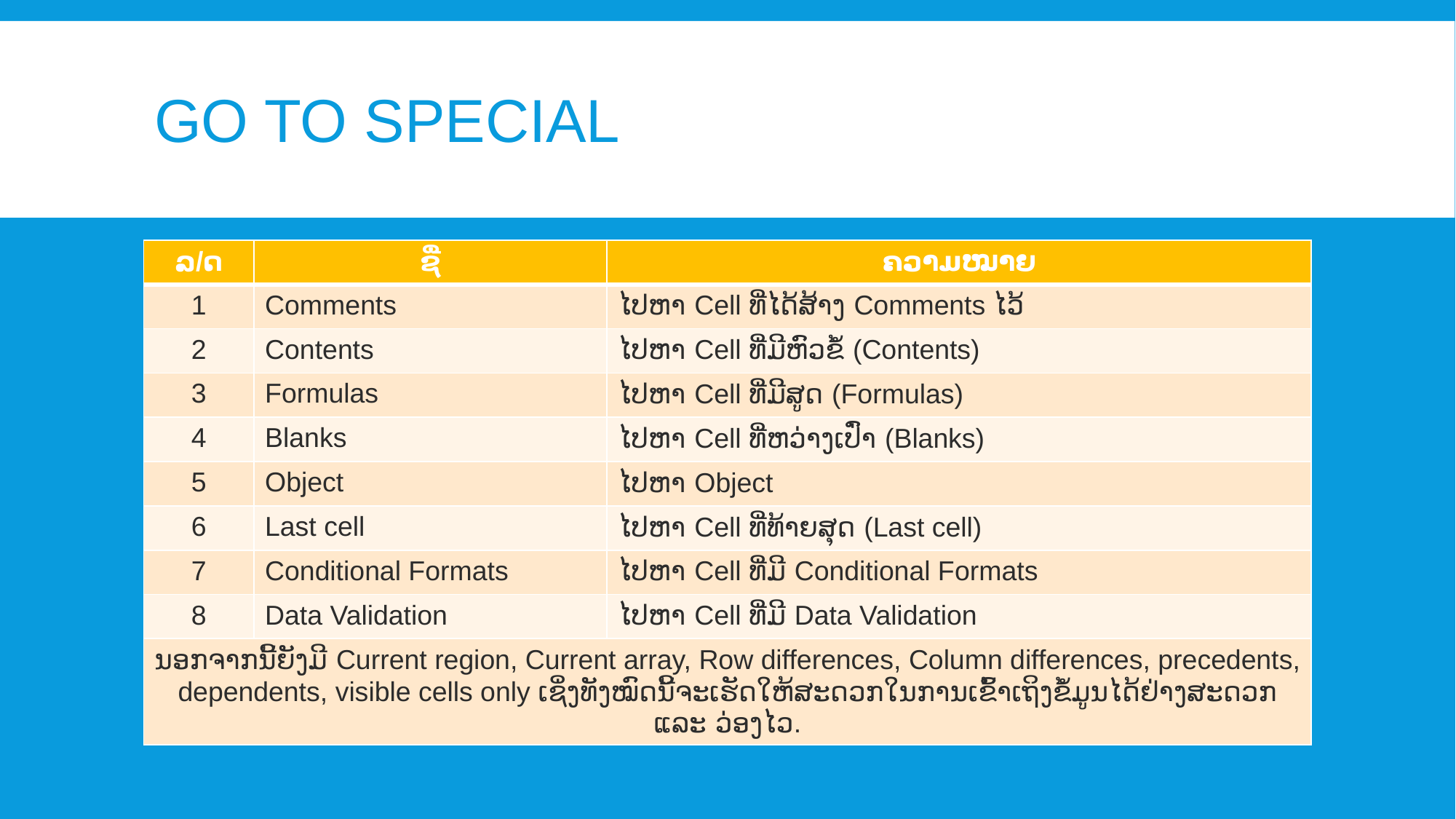

# Go To Special
| ລ/ດ | ຊື່ | ຄວາມ​ໝາຍ |
| --- | --- | --- |
| 1 | Comments | ໄປຫາ Cell ທີ່ໄດ້ສ້າງ Comments ໄວ້ |
| 2 | Contents | ໄປຫາ Cell ທີ່ມີຫົວຂໍ້ (Contents) |
| 3 | Formulas | ໄປຫາ Cell ທີ່ມີສູດ (Formulas) |
| 4 | Blanks | ໄປຫາ Cell ທີ່ຫວ່າງເປົ່າ (Blanks) |
| 5 | Object | ໄປຫາ Object |
| 6 | Last cell | ໄປຫາ Cell ທີ່ທ້າຍສຸດ (Last cell) |
| 7 | Conditional Formats | ໄປຫາ Cell ທີ່ມີ Conditional Formats |
| 8 | Data Validation | ໄປຫາ Cell ທີ່ມີ Data Validation |
| ນອກຈາກນີ້ຍັງມີ Current region, Current array, Row differences, Column differences, precedents, dependents, visible cells only ເຊິ່ງທັງໝົດນີ້ຈະເຮັດໃຫ້ສະດວກໃນການເຂົ້າເຖິງຂໍ້ມູນໄດ້ຢ່າງສະດວກ ແລະ ວ່ອງໄວ. |  |  |